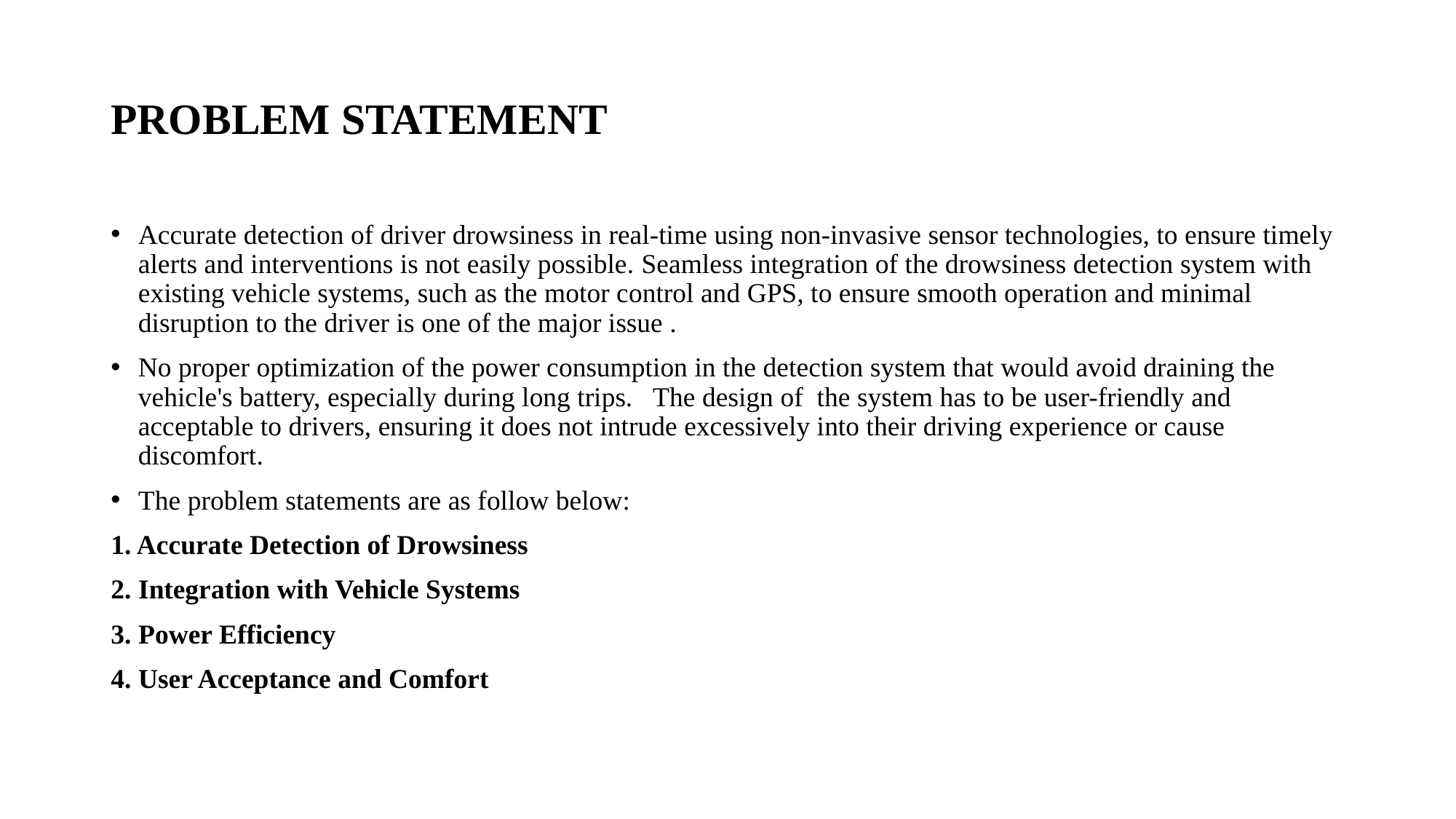

# PROBLEM STATEMENT
Accurate detection of driver drowsiness in real-time using non-invasive sensor technologies, to ensure timely alerts and interventions is not easily possible. Seamless integration of the drowsiness detection system with existing vehicle systems, such as the motor control and GPS, to ensure smooth operation and minimal disruption to the driver is one of the major issue .
No proper optimization of the power consumption in the detection system that would avoid draining the vehicle's battery, especially during long trips.   The design of  the system has to be user-friendly and acceptable to drivers, ensuring it does not intrude excessively into their driving experience or cause discomfort.
The problem statements are as follow below:
1. Accurate Detection of Drowsiness
2. Integration with Vehicle Systems
3. Power Efficiency
4. User Acceptance and Comfort